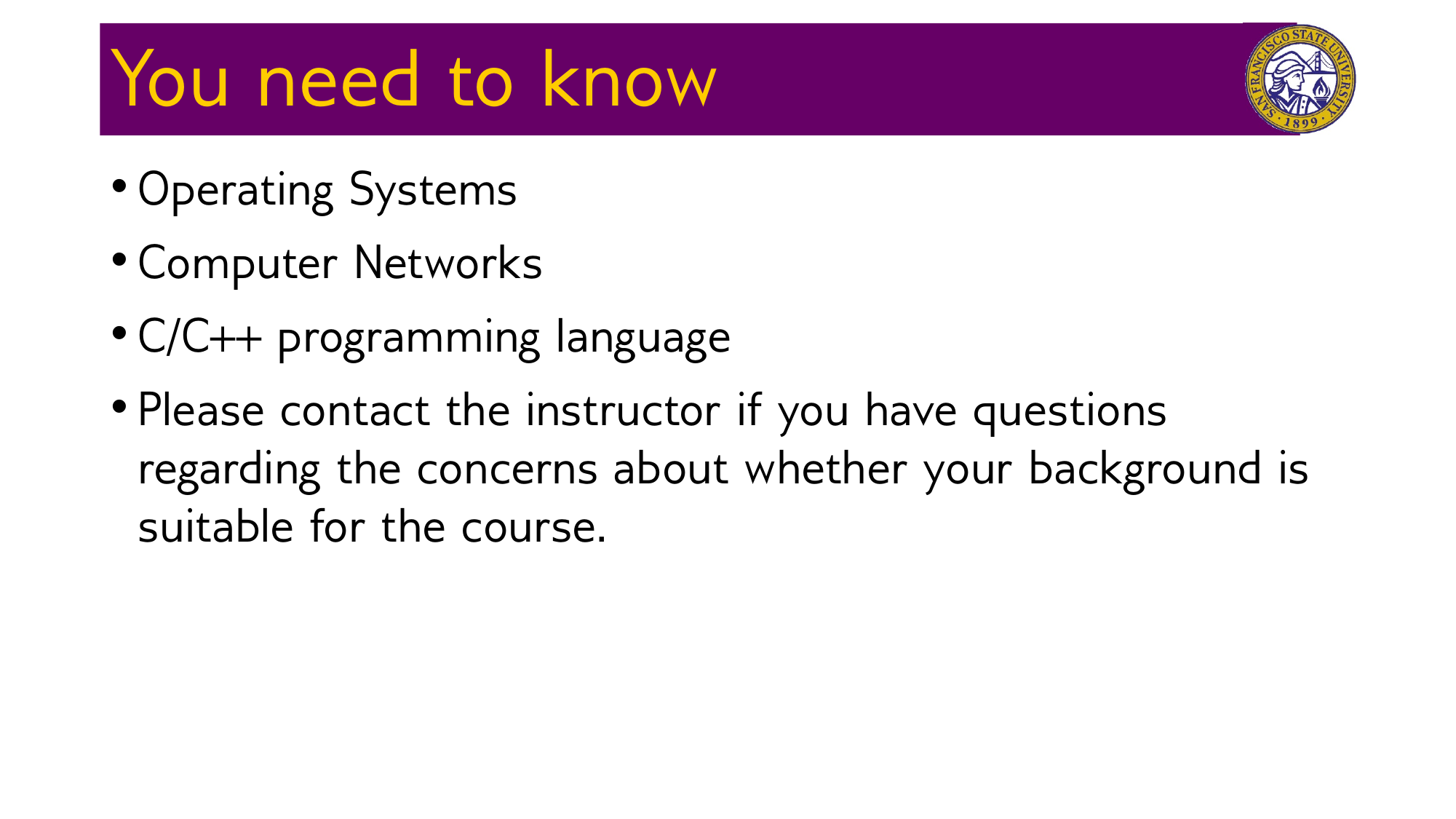

# You need to know
Operating Systems
Computer Networks
C/C++ programming language
Please contact the instructor if you have questions regarding the concerns about whether your background is suitable for the course.